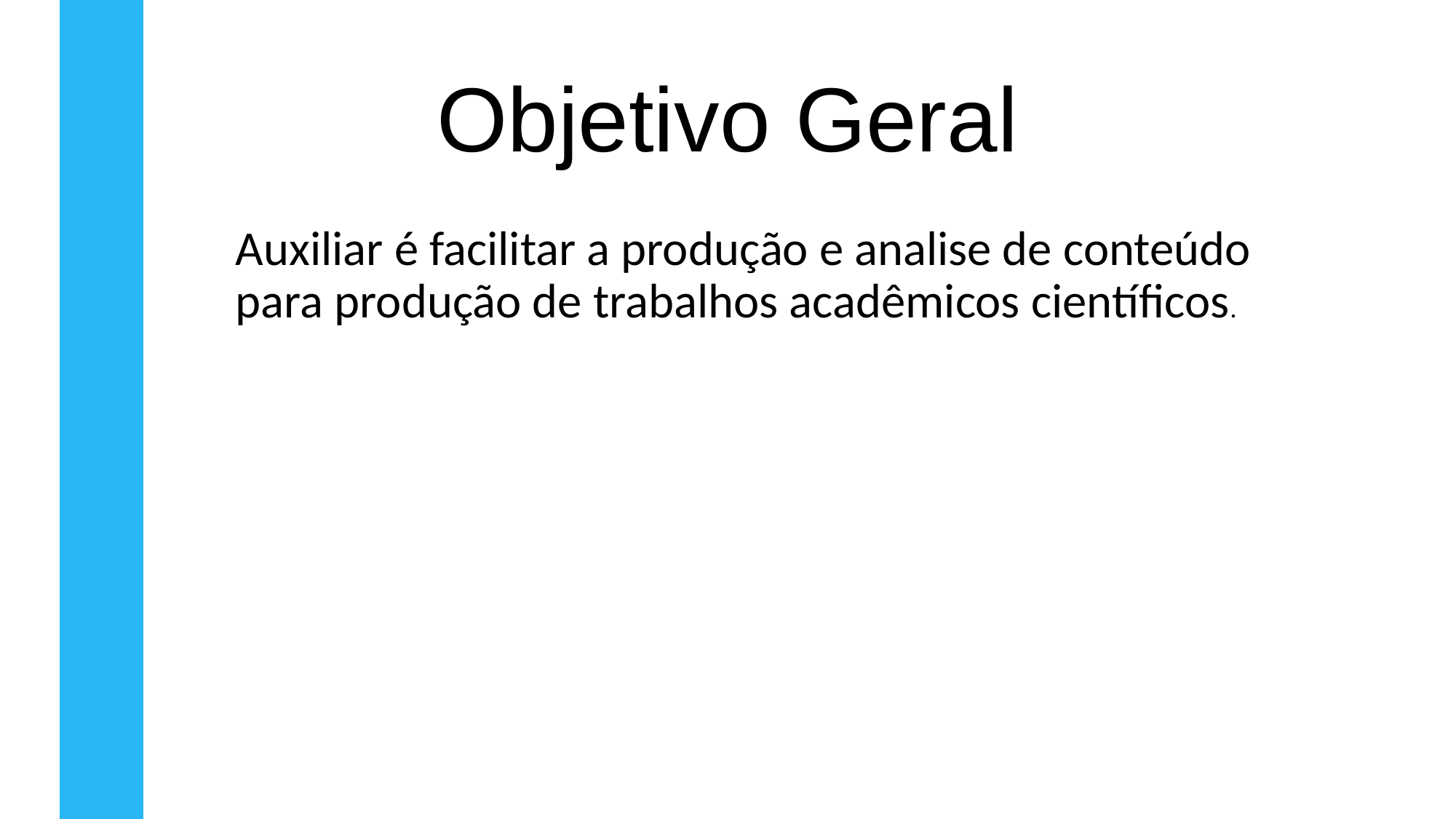

# Objetivo Geral
Auxiliar é facilitar a produção e analise de conteúdo para produção de trabalhos acadêmicos científicos.